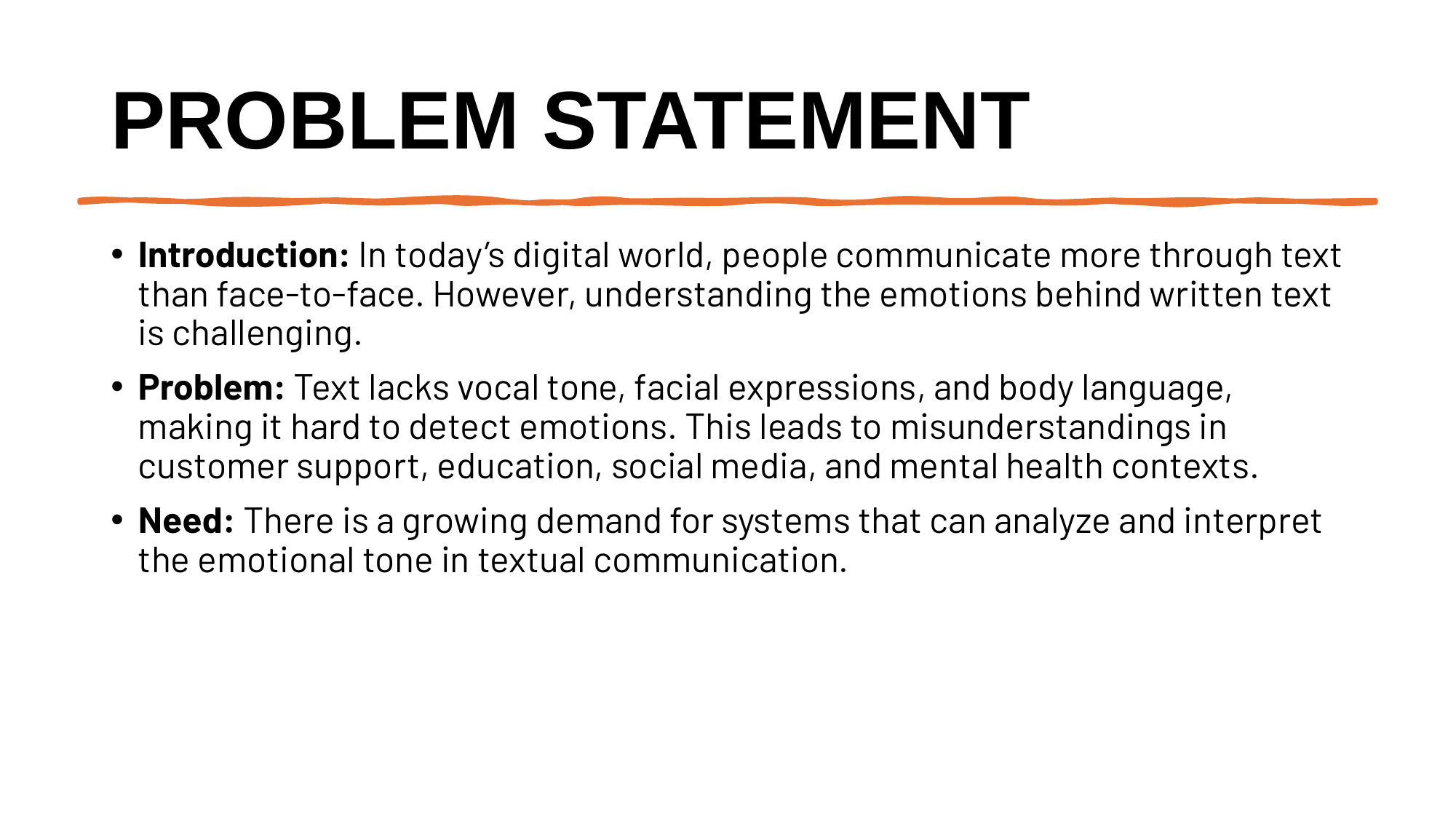

# Problem Statement

Introduction: In today’s digital world, people communicate more through text than face-to-face. However, understanding the emotions behind written text is challenging.
Problem: Text lacks vocal tone, facial expressions, and body language, making it hard to detect emotions. This leads to misunderstandings in customer support, education, social media, and mental health contexts.
Need: There is a growing demand for systems that can analyze and interpret the emotional tone in textual communication.